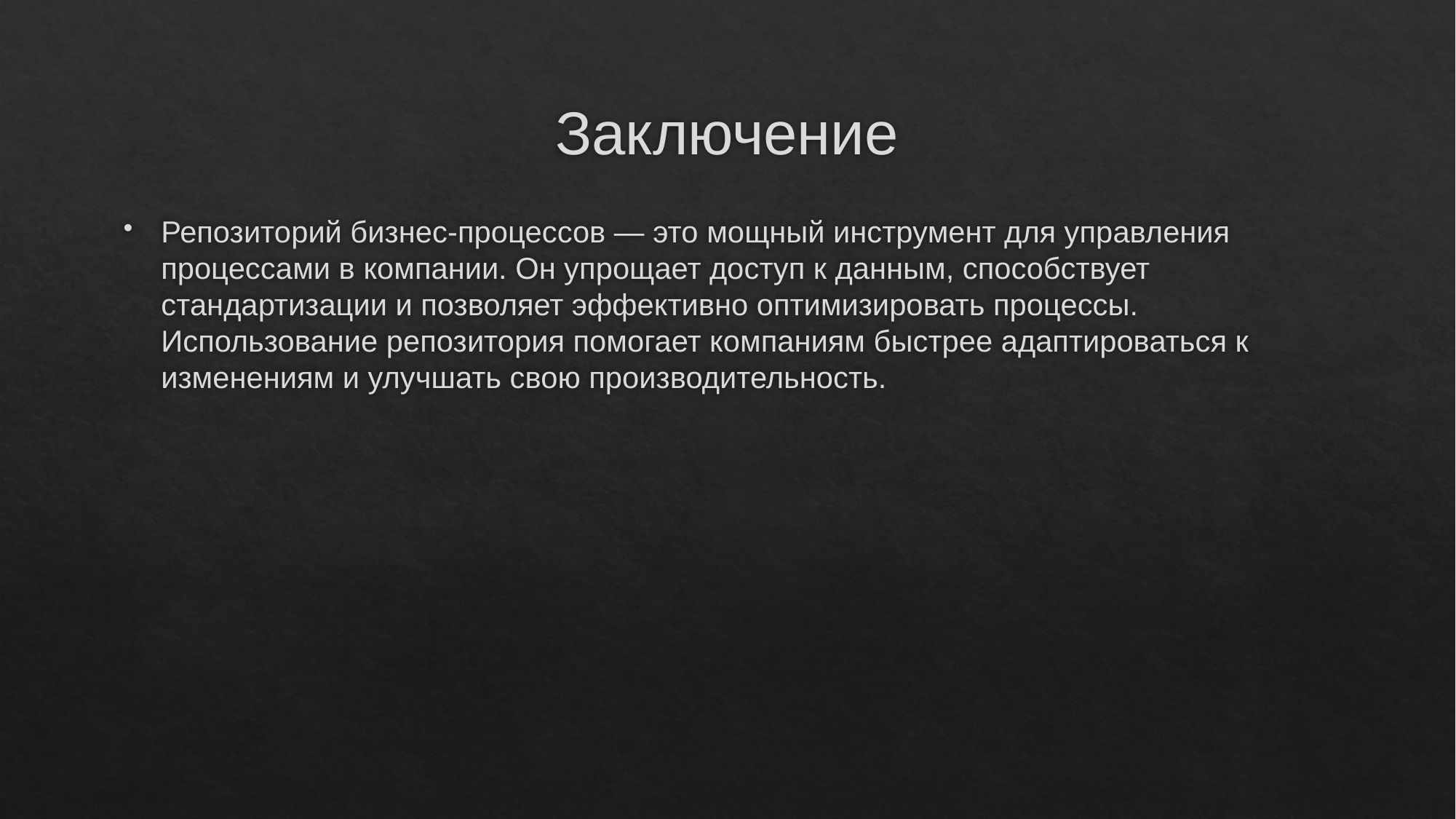

# Заключение
Репозиторий бизнес-процессов — это мощный инструмент для управления процессами в компании. Он упрощает доступ к данным, способствует стандартизации и позволяет эффективно оптимизировать процессы. Использование репозитория помогает компаниям быстрее адаптироваться к изменениям и улучшать свою производительность.